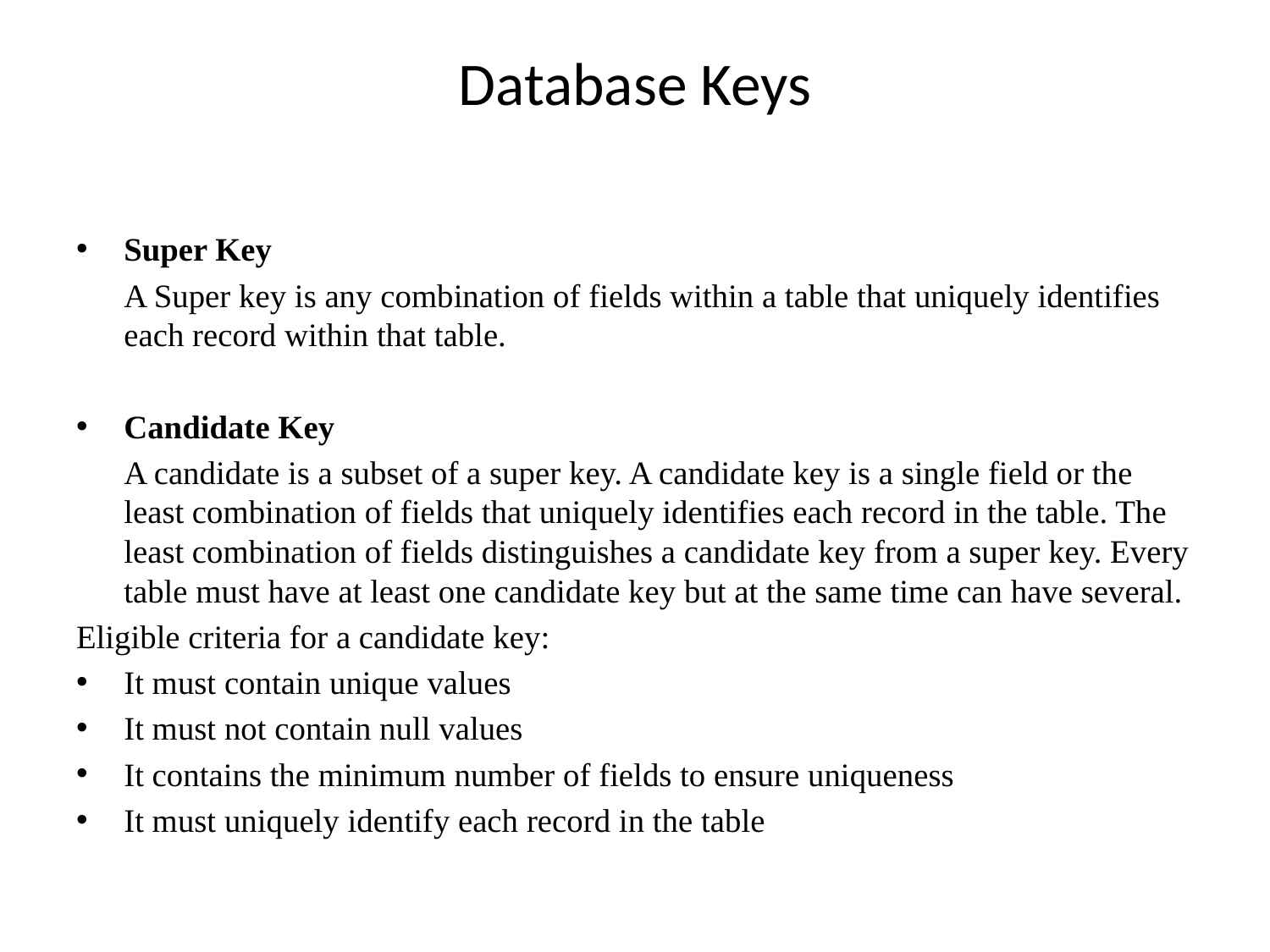

# Database Keys
Super Key
	A Super key is any combination of fields within a table that uniquely identifies each record within that table.

Candidate Key
		A candidate is a subset of a super key. A candidate key is a single field or the least combination of fields that uniquely identifies each record in the table. The least combination of fields distinguishes a candidate key from a super key. Every table must have at least one candidate key but at the same time can have several.
Eligible criteria for a candidate key:
It must contain unique values
It must not contain null values
It contains the minimum number of fields to ensure uniqueness
It must uniquely identify each record in the table